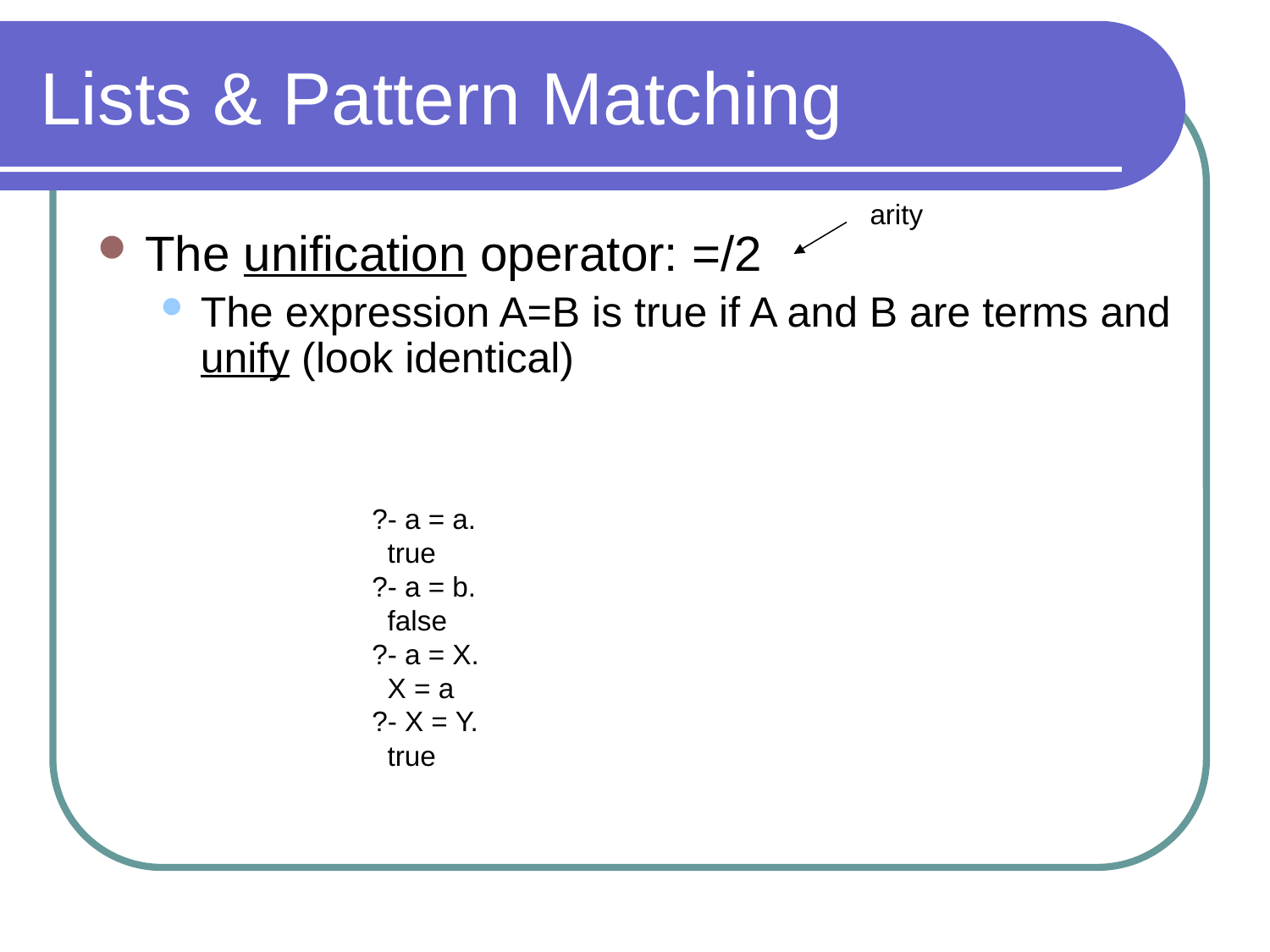

# Lists & Pattern Matching
arity
The unification operator: =/2
The expression A=B is true if A and B are terms and unify (look identical)

?- a = a.
  true
?- a = b.
  false
?- a = X.
  X = a
?- X = Y.
  true